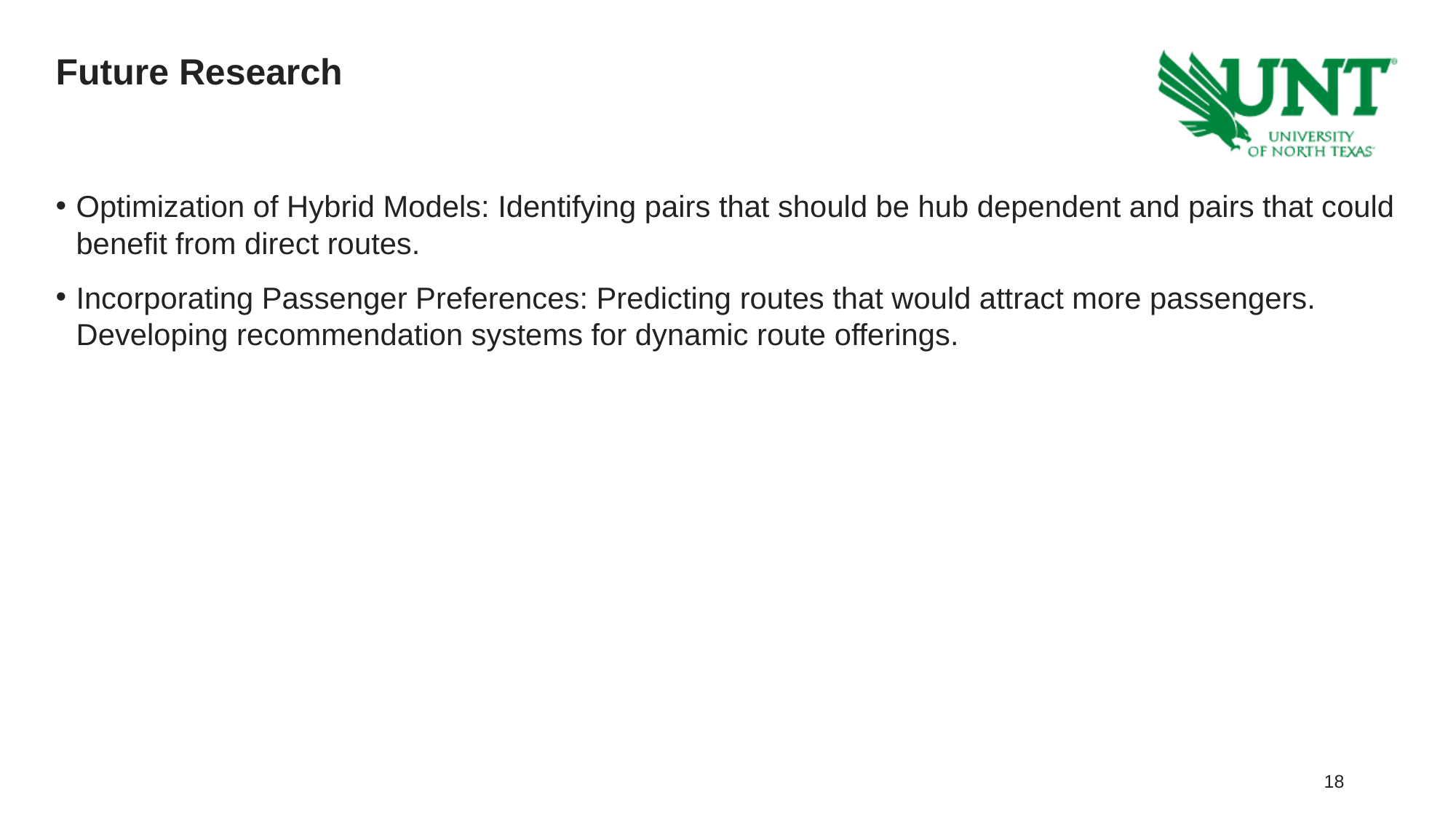

# Future Research
Optimization of Hybrid Models: Identifying pairs that should be hub dependent and pairs that could benefit from direct routes.
Incorporating Passenger Preferences: Predicting routes that would attract more passengers. Developing recommendation systems for dynamic route offerings.
#18